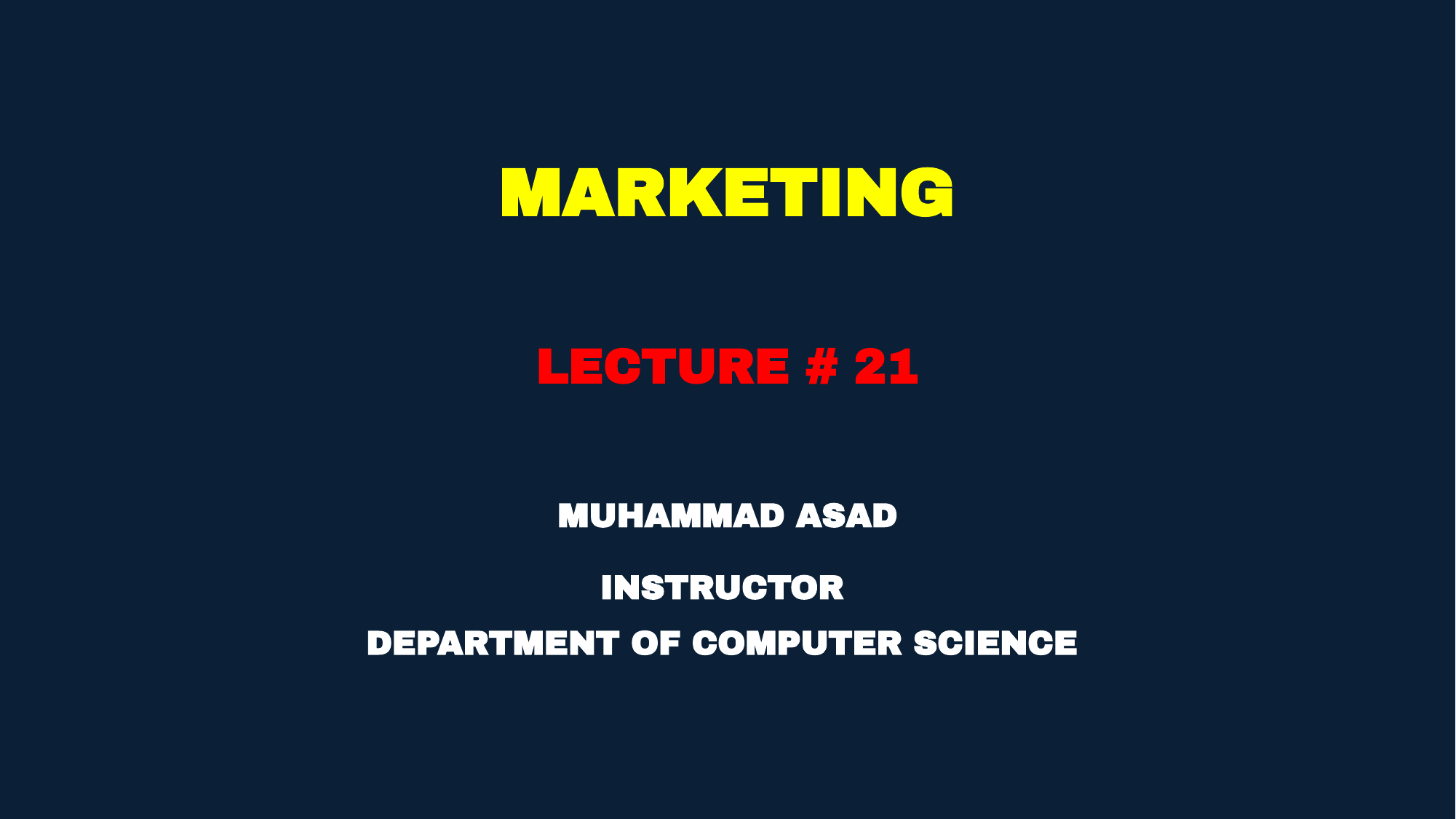

# Marketing Lecture # 21 Muhammad asad Instructor department of computer science